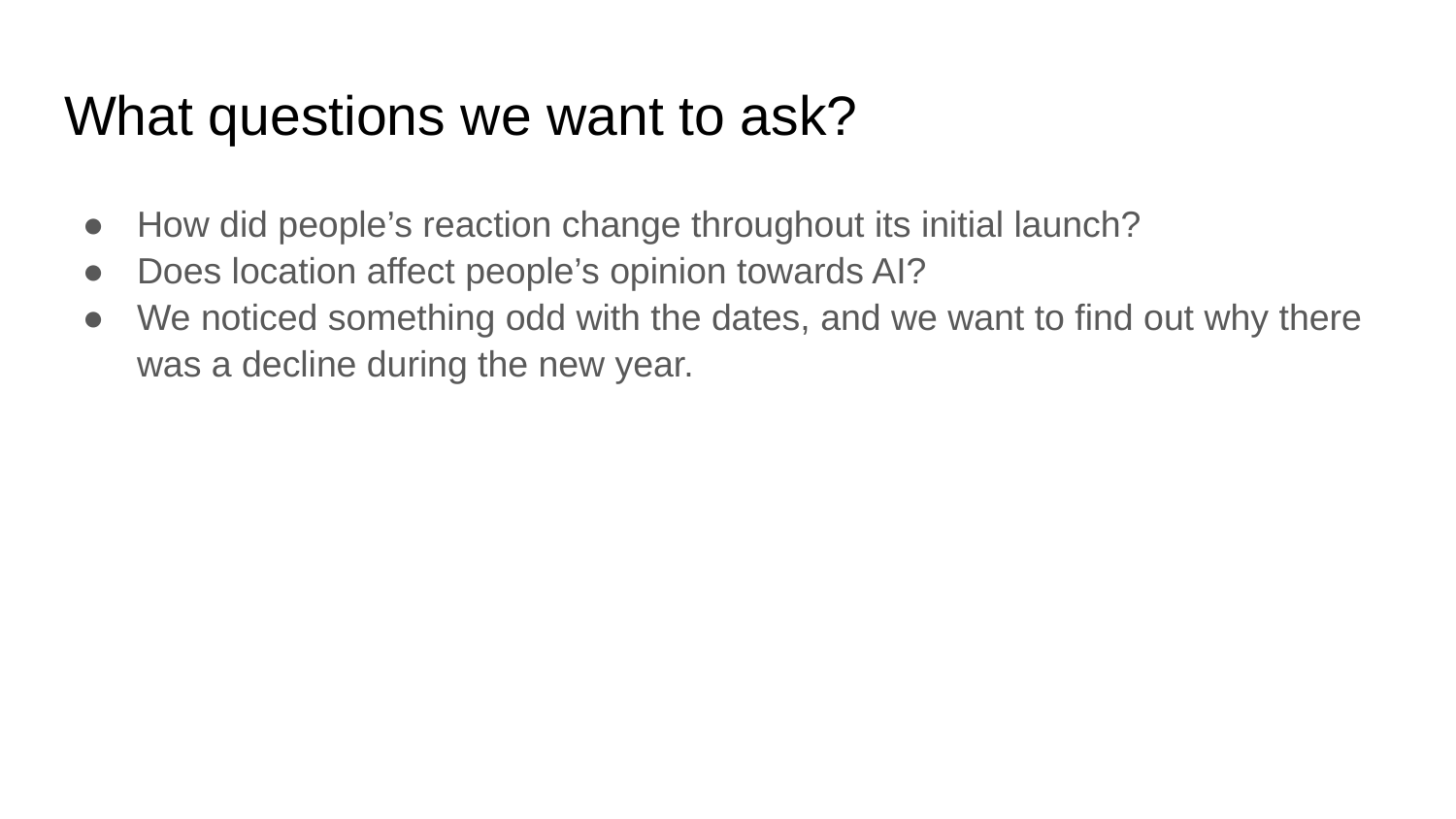

# What questions we want to ask?
How did people’s reaction change throughout its initial launch?
Does location affect people’s opinion towards AI?
We noticed something odd with the dates, and we want to find out why there was a decline during the new year.